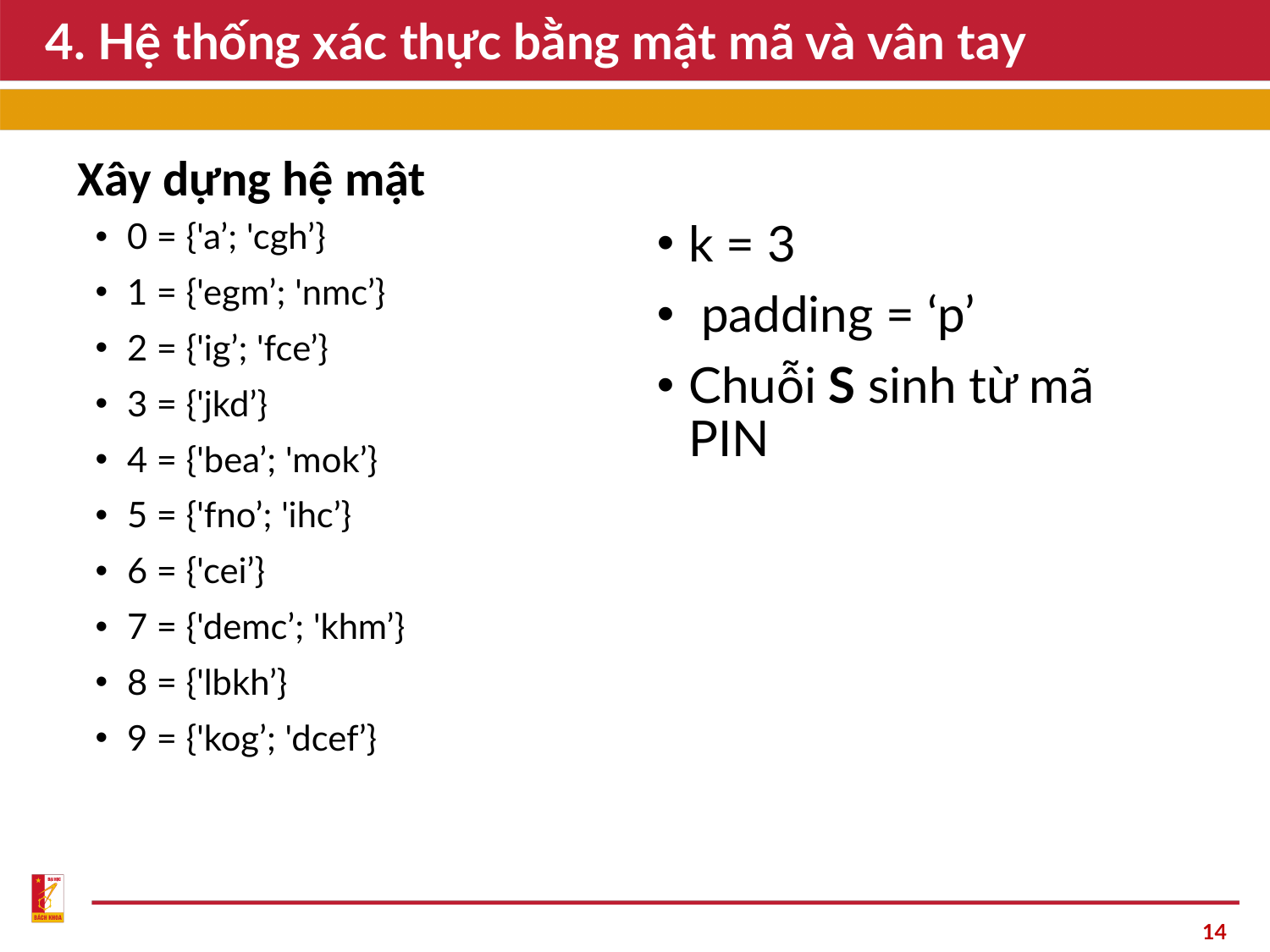

# 4. Hệ thống xác thực bằng mật mã và vân tay
Xây dựng hệ mật
0 = {'a’; 'cgh’}
1 = {'egm’; 'nmc’}
2 = {'ig’; 'fce’}
3 = {'jkd’}
4 = {'bea’; 'mok’}
5 = {'fno’; 'ihc’}
6 = {'cei’}
7 = {'demc’; 'khm’}
8 = {'lbkh’}
9 = {'kog’; 'dcef’}

k = 3
 padding = ‘p’
Chuỗi S sinh từ mã PIN
14